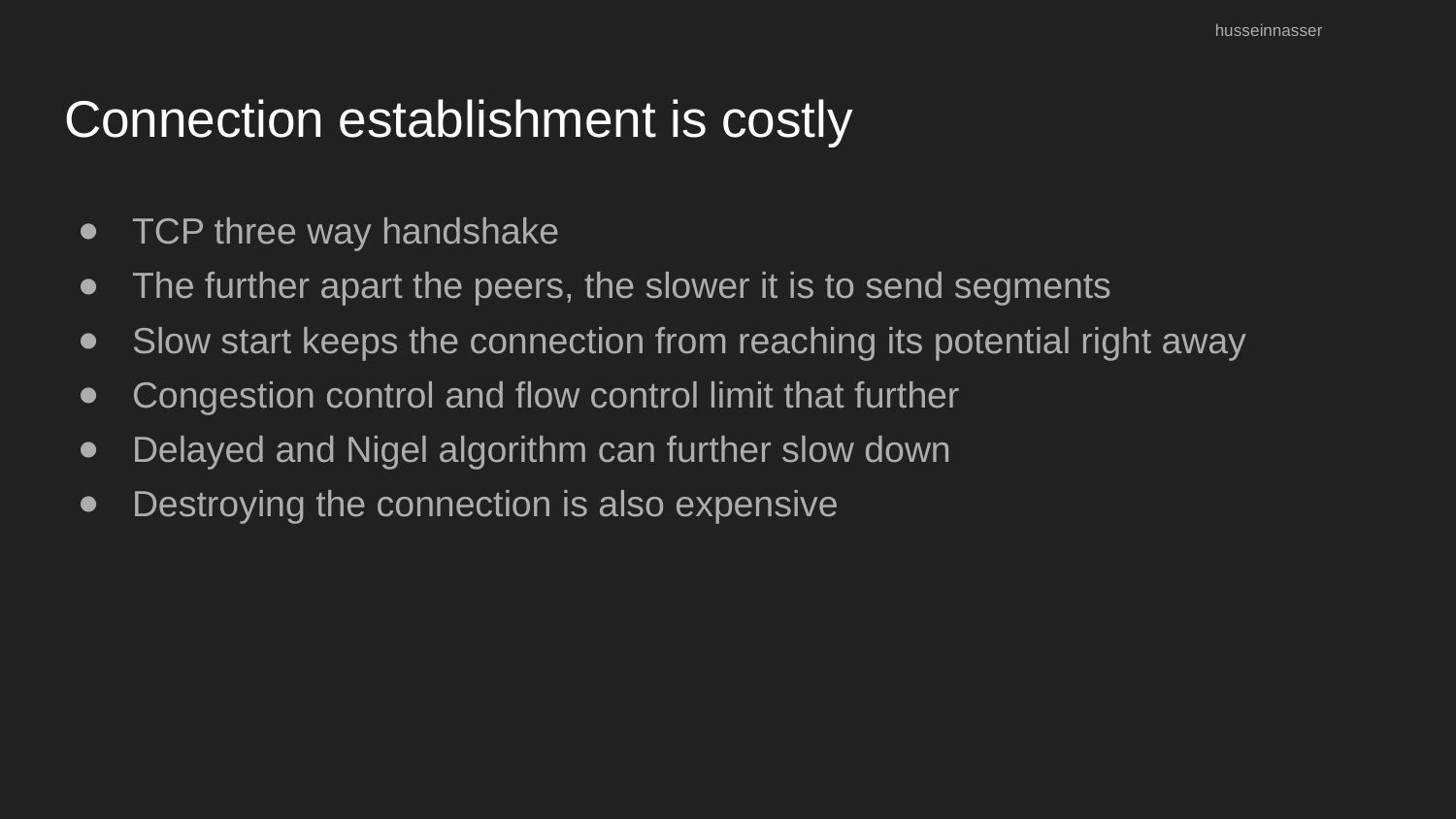

husseinnasser
# Connection establishment is costly
TCP three way handshake
The further apart the peers, the slower it is to send segments
Slow start keeps the connection from reaching its potential right away
Congestion control and flow control limit that further
Delayed and Nigel algorithm can further slow down
Destroying the connection is also expensive